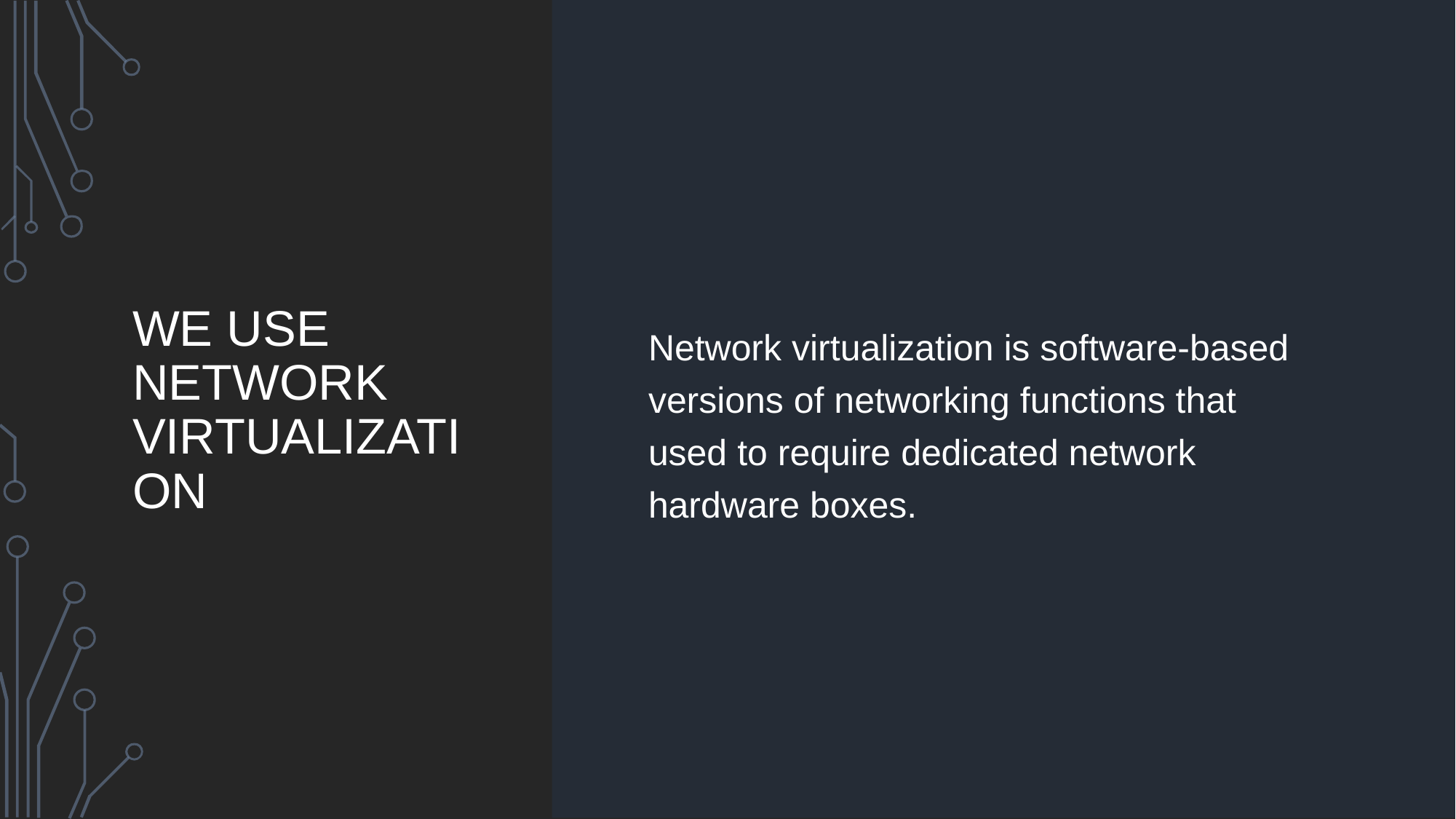

# We Use Network Virtualization
Network virtualization is software-based versions of networking functions that used to require dedicated network hardware boxes.